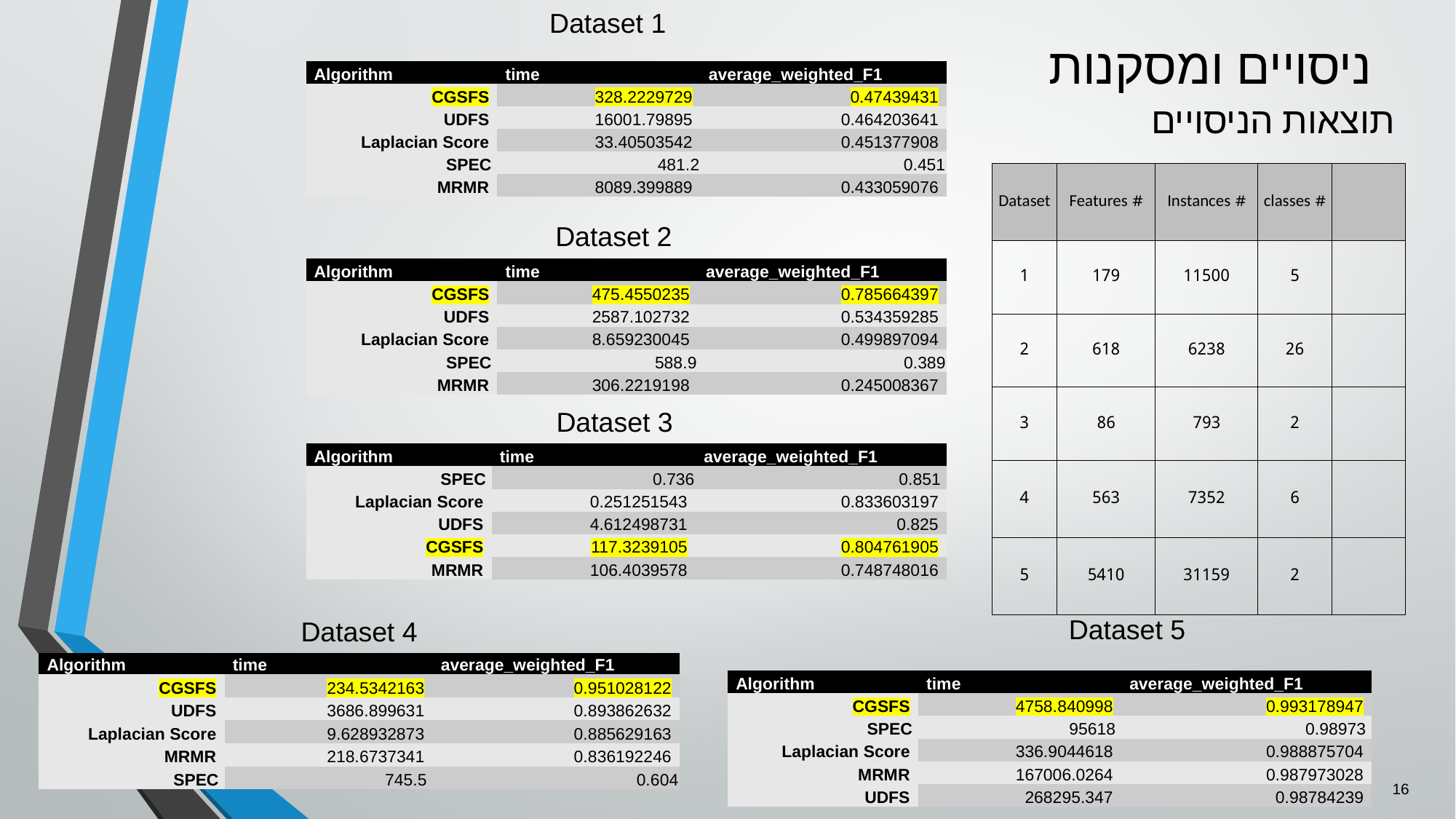

Dataset 1
# ניסויים ומסקנות
| Algorithm | time | average\_weighted\_F1 |
| --- | --- | --- |
| CGSFS | 328.2229729 | 0.47439431 |
| UDFS | 16001.79895 | 0.464203641 |
| Laplacian Score | 33.40503542 | 0.451377908 |
| SPEC | 481.2 | 0.451 |
| MRMR | 8089.399889 | 0.433059076 |
תוצאות הניסויים
| Dataset | # Features | # Instances | # classes |  |
| --- | --- | --- | --- | --- |
| 1 | 179 | 11500 | 5 |  |
| 2 | 618 | 6238 | 26 |  |
| 3 | 86 | 793 | 2 |  |
| 4 | 563 | 7352 | 6 |  |
| 5 | 5410 | 31159 | 2 |  |
Dataset 2
| Algorithm | time | average\_weighted\_F1 |
| --- | --- | --- |
| CGSFS | 475.4550235 | 0.785664397 |
| UDFS | 2587.102732 | 0.534359285 |
| Laplacian Score | 8.659230045 | 0.499897094 |
| SPEC | 588.9 | 0.389 |
| MRMR | 306.2219198 | 0.245008367 |
Dataset 3
| Algorithm | time | average\_weighted\_F1 |
| --- | --- | --- |
| SPEC | 0.736 | 0.851 |
| Laplacian Score | 0.251251543 | 0.833603197 |
| UDFS | 4.612498731 | 0.825 |
| CGSFS | 117.3239105 | 0.804761905 |
| MRMR | 106.4039578 | 0.748748016 |
Dataset 5
Dataset 4
| Algorithm | time | average\_weighted\_F1 |
| --- | --- | --- |
| CGSFS | 234.5342163 | 0.951028122 |
| UDFS | 3686.899631 | 0.893862632 |
| Laplacian Score | 9.628932873 | 0.885629163 |
| MRMR | 218.6737341 | 0.836192246 |
| SPEC | 745.5 | 0.604 |
| Algorithm | time | average\_weighted\_F1 |
| --- | --- | --- |
| CGSFS | 4758.840998 | 0.993178947 |
| SPEC | 95618 | 0.98973 |
| Laplacian Score | 336.9044618 | 0.988875704 |
| MRMR | 167006.0264 | 0.987973028 |
| UDFS | 268295.347 | 0.98784239 |
16